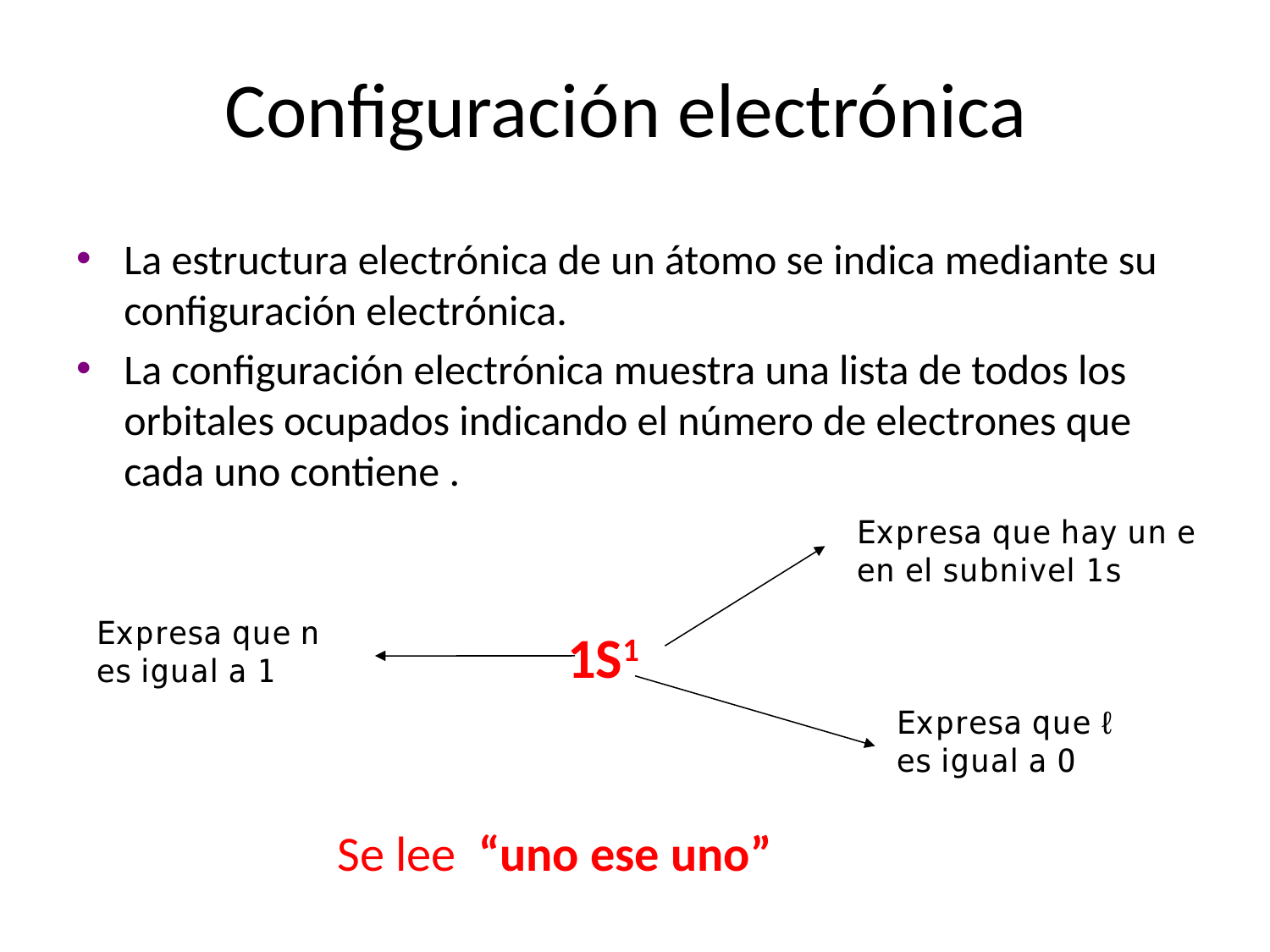

# Configuración electrónica
La estructura electrónica de un átomo se indica mediante su configuración electrónica.
La configuración electrónica muestra una lista de todos los orbitales ocupados indicando el número de electrones que cada uno contiene .
Expresa que hay un e en el subnivel 1s

Expresa que n es igual a 1
1S1

Expresa que ℓ  es igual a 0
Se lee  “uno ese uno”